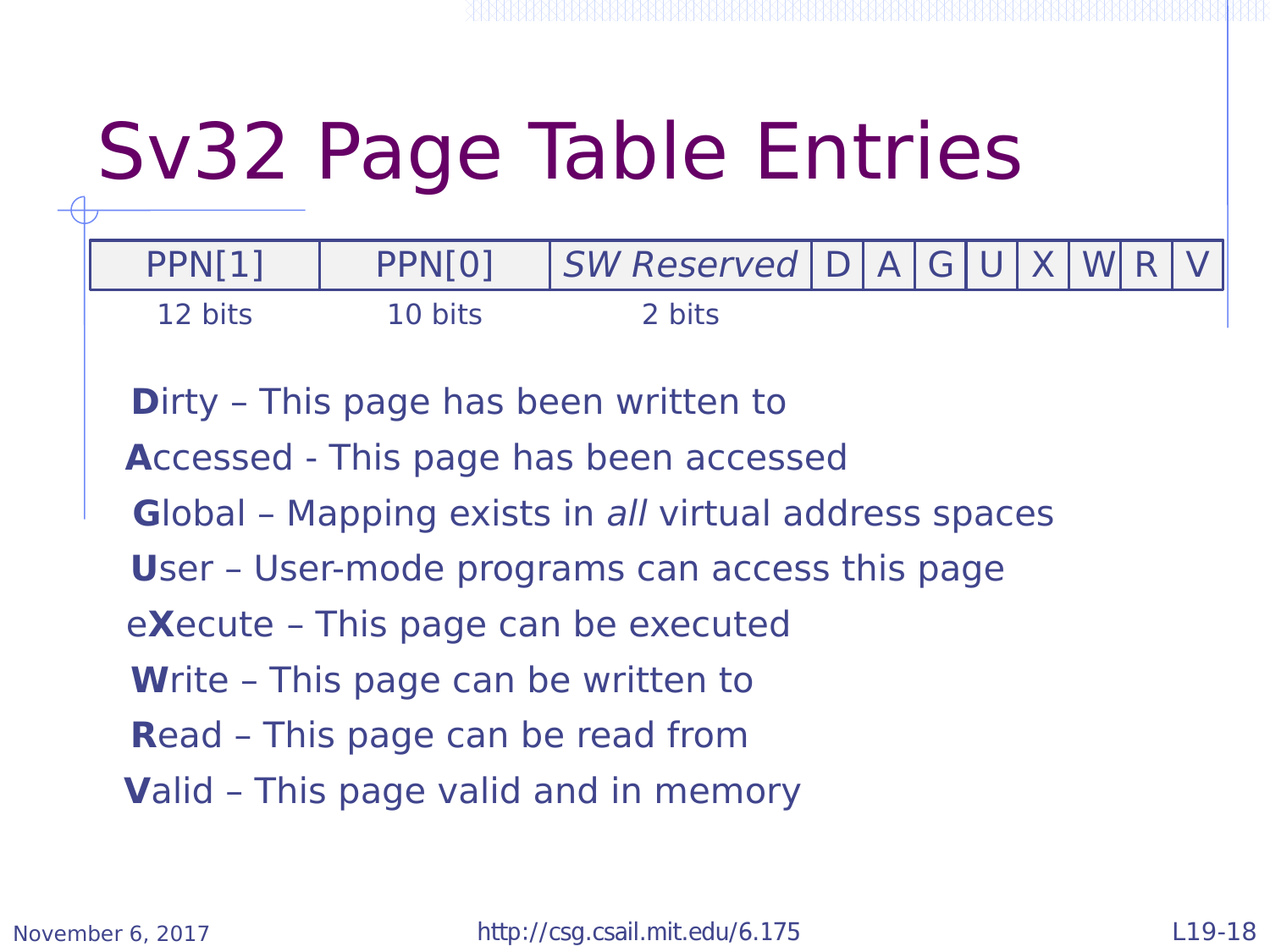

# Sv32 Page Table Entries
PPN[1]
PPN[0]
SW Reserved
D
A
G
U
X
W
R
V
12 bits
10 bits
2 bits
Dirty – This page has been written to
Accessed - This page has been accessed
Global – Mapping exists in all virtual address spaces
User – User-mode programs can access this page
eXecute – This page can be executed
Write – This page can be written to
Read – This page can be read from
Valid – This page valid and in memory
November 6, 2017
http://csg.csail.mit.edu/6.175
L19-18